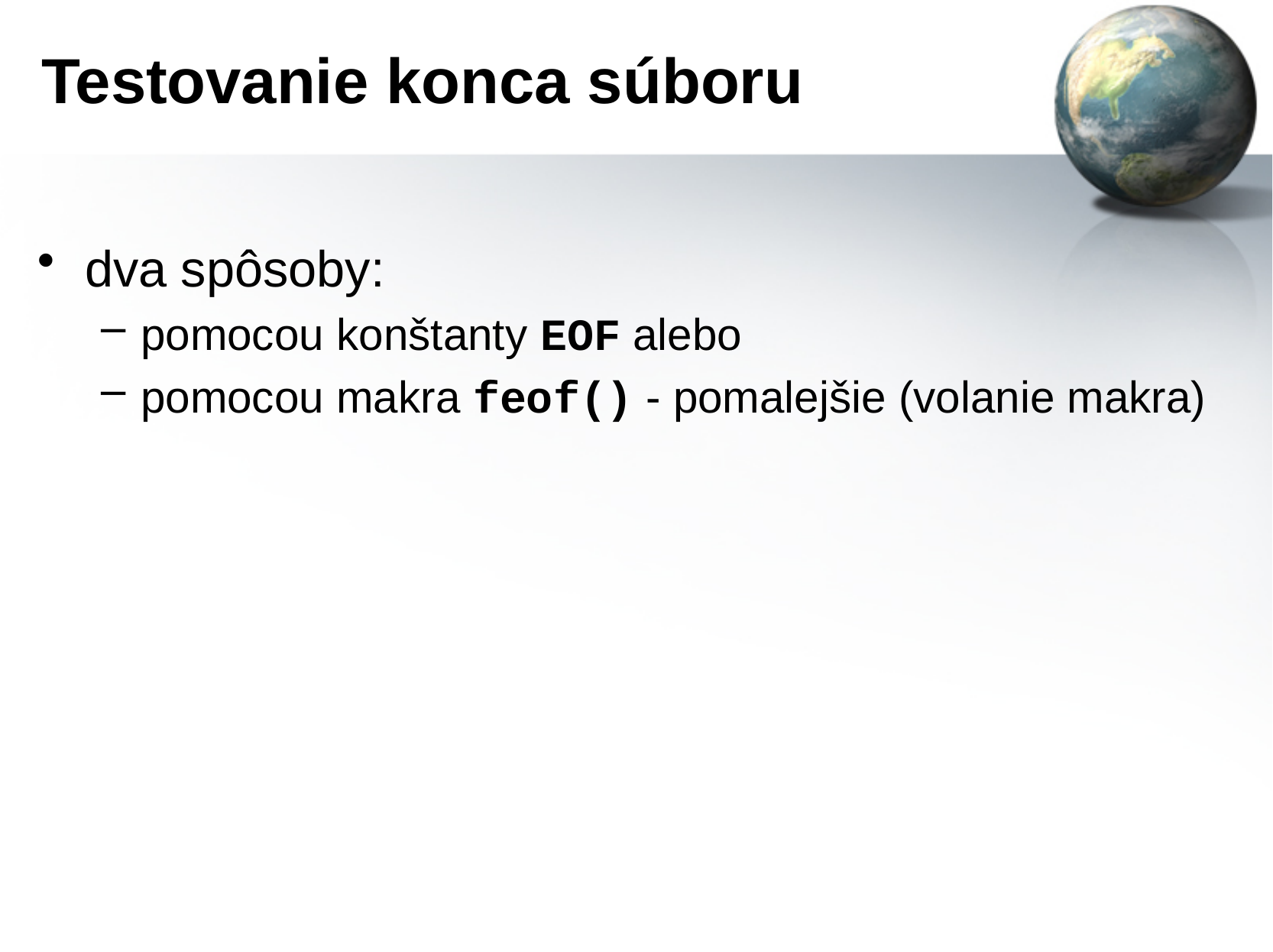

# Testovanie konca súboru
dva spôsoby:
pomocou konštanty EOF alebo
pomocou makra feof() - pomalejšie (volanie makra)